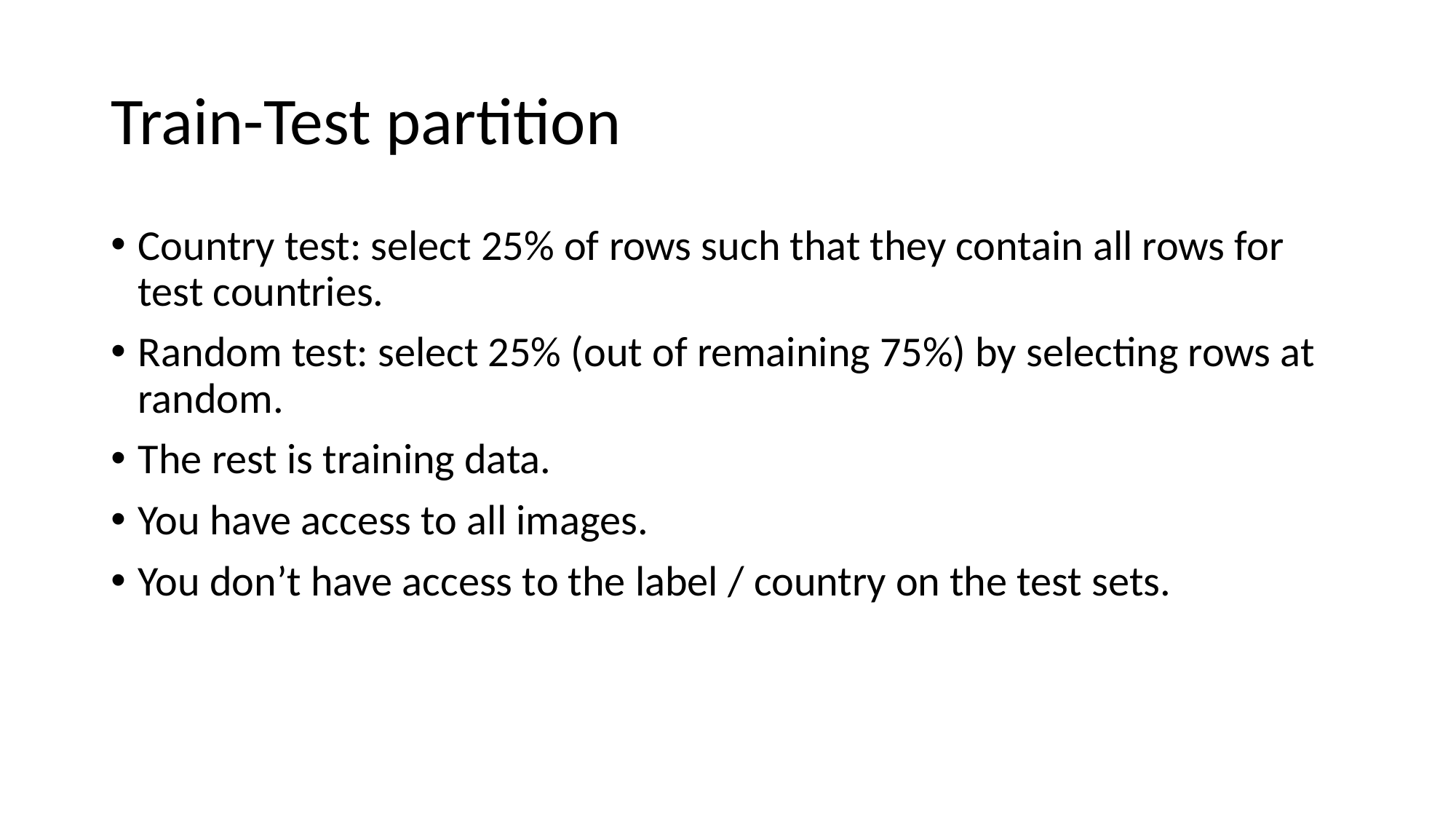

# Train-Test partition
Country test: select 25% of rows such that they contain all rows for test countries.
Random test: select 25% (out of remaining 75%) by selecting rows at random.
The rest is training data.
You have access to all images.
You don’t have access to the label / country on the test sets.